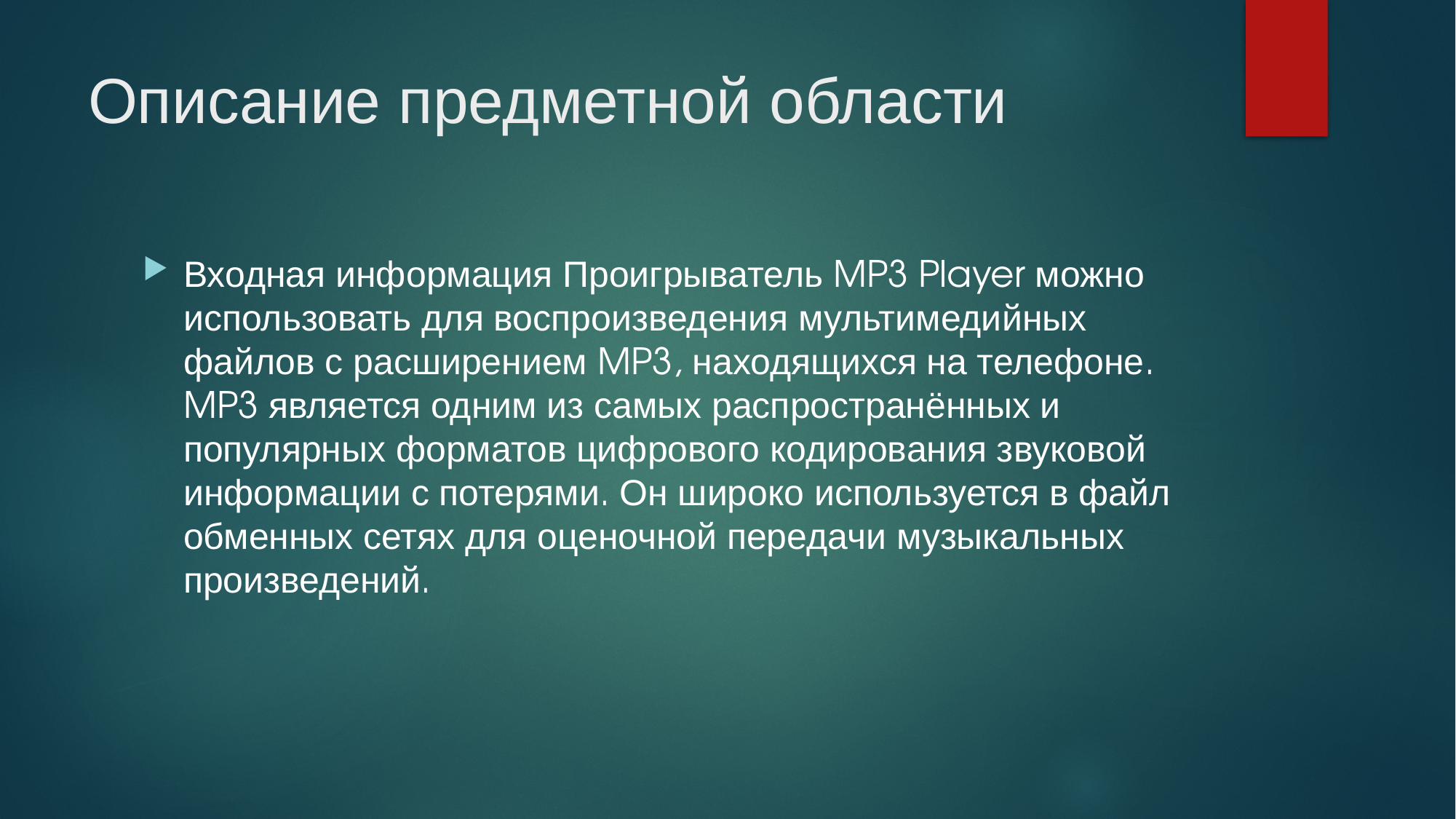

# Описание предметной области
Входная информация Проигрыватель MP3 Player можно использовать для воспроизведения мультимедийных файлов с расширением MP3, находящихся на телефоне. MP3 является одним из самых распространённых и популярных форматов цифрового кодирования звуковой информации с потерями. Он широко используется в файл обменных сетях для оценочной передачи музыкальных произведений.